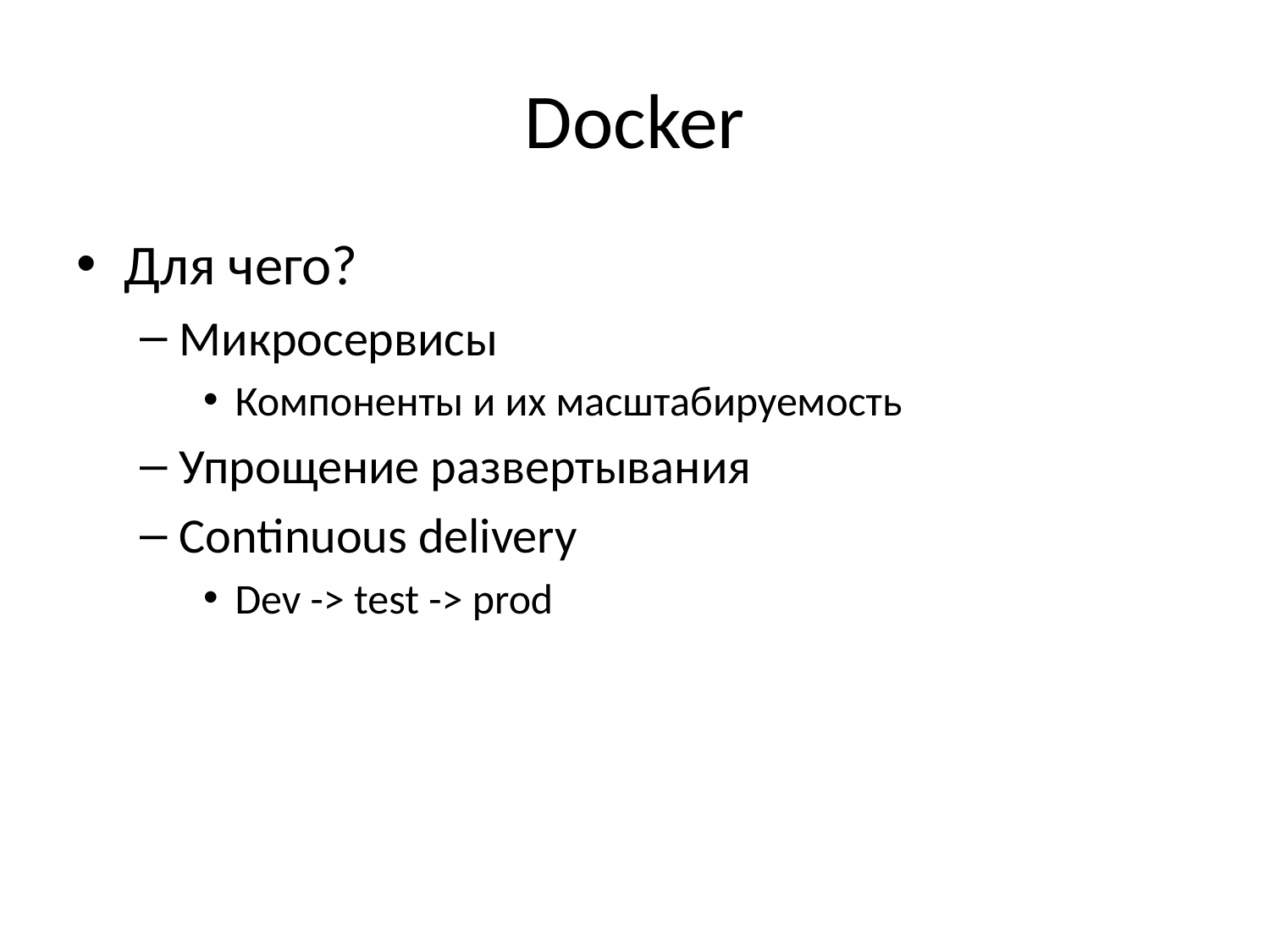

# Docker
Для чего?
Микросервисы
Компоненты и их масштабируемость
Упрощение развертывания
Continuous delivery
Dev -> test -> prod